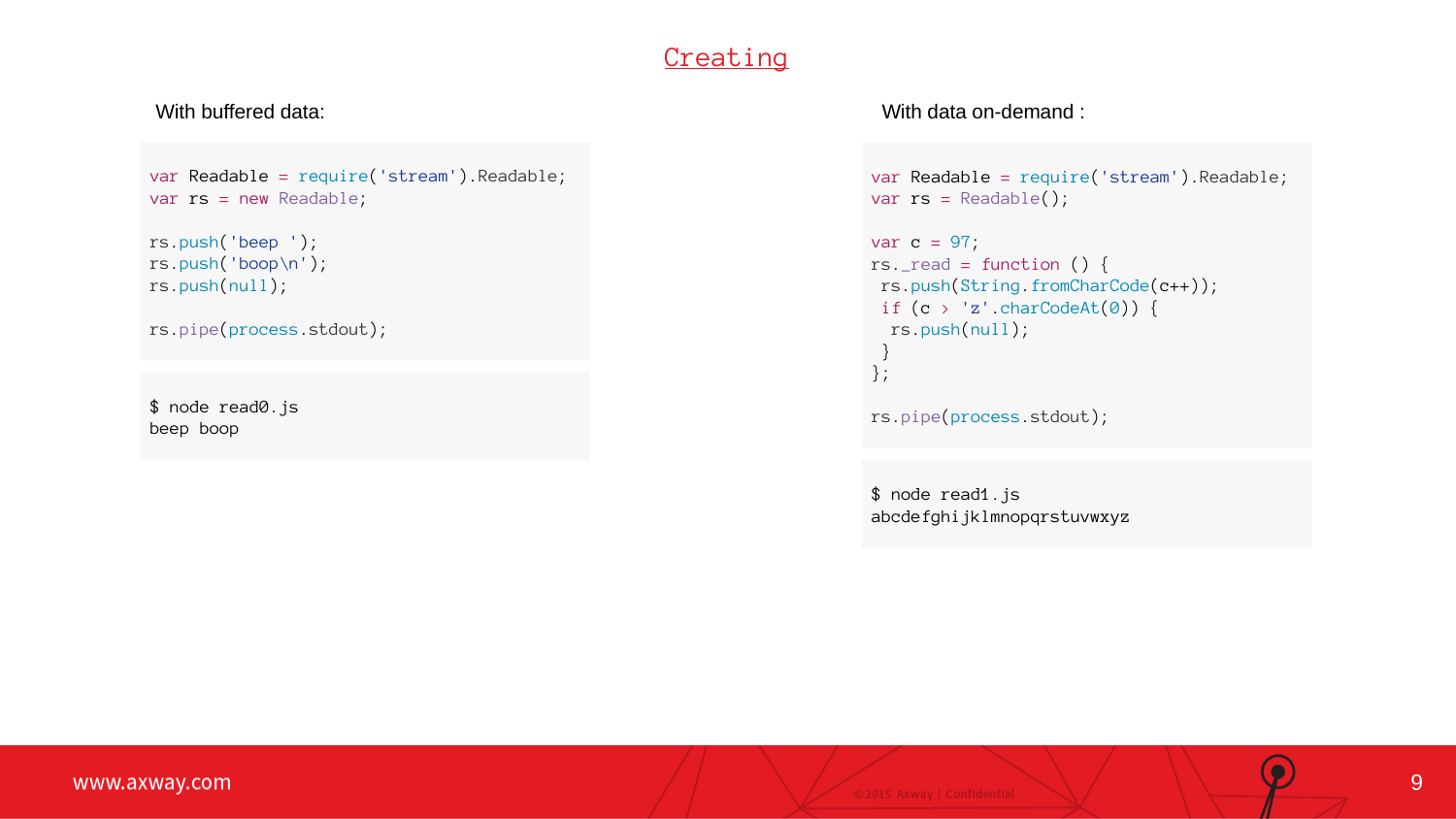

Creating
With buffered data:
With data on-demand :

 var Readable = require('stream').Readable;
 var rs = new Readable;

 rs.push('beep ');
 rs.push('boop\n');
 rs.push(null);

 rs.pipe(process.stdout);

 var Readable = require('stream').Readable;
 var rs = Readable();

 var c = 97;
 rs._read = function () {
  rs.push(String.fromCharCode(c++));
  if (c > 'z'.charCodeAt(0)) {
   rs.push(null);
  }
 };

 rs.pipe(process.stdout);

 $ node read0.js
 beep boop

Changing the Full-Width Photo:
Ideally new photo is 10” wide x 5” high
(this will fill the entire slide, minus bar)
Double click on photo
Right click on photo
Select “Change Picture” from menu

 $ node read1.js
 abcdefghijklmnopqrstuvwxyz

9